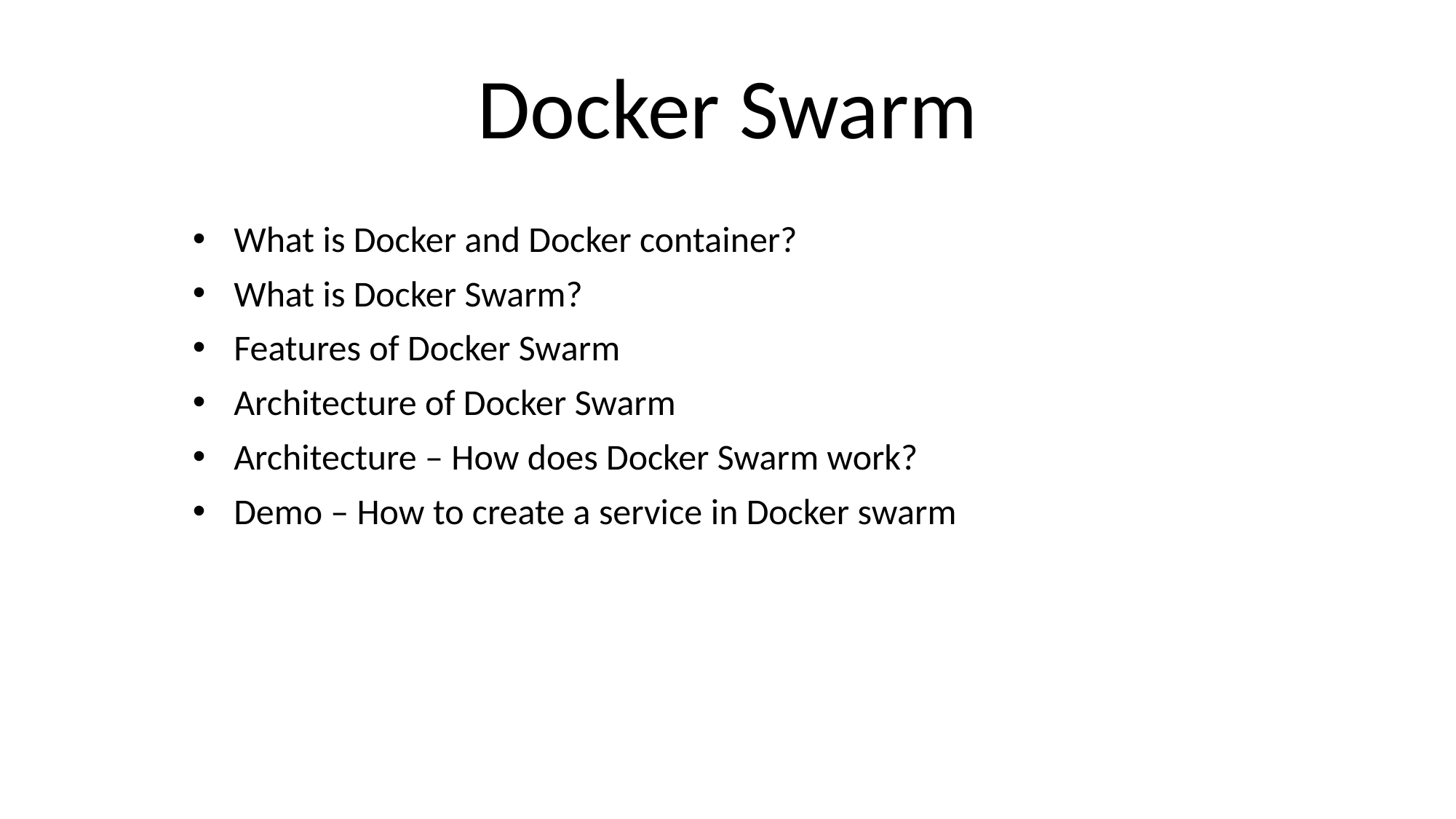

# Docker Swarm
What is Docker and Docker container?
What is Docker Swarm?
Features of Docker Swarm
Architecture of Docker Swarm
Architecture – How does Docker Swarm work?
Demo – How to create a service in Docker swarm